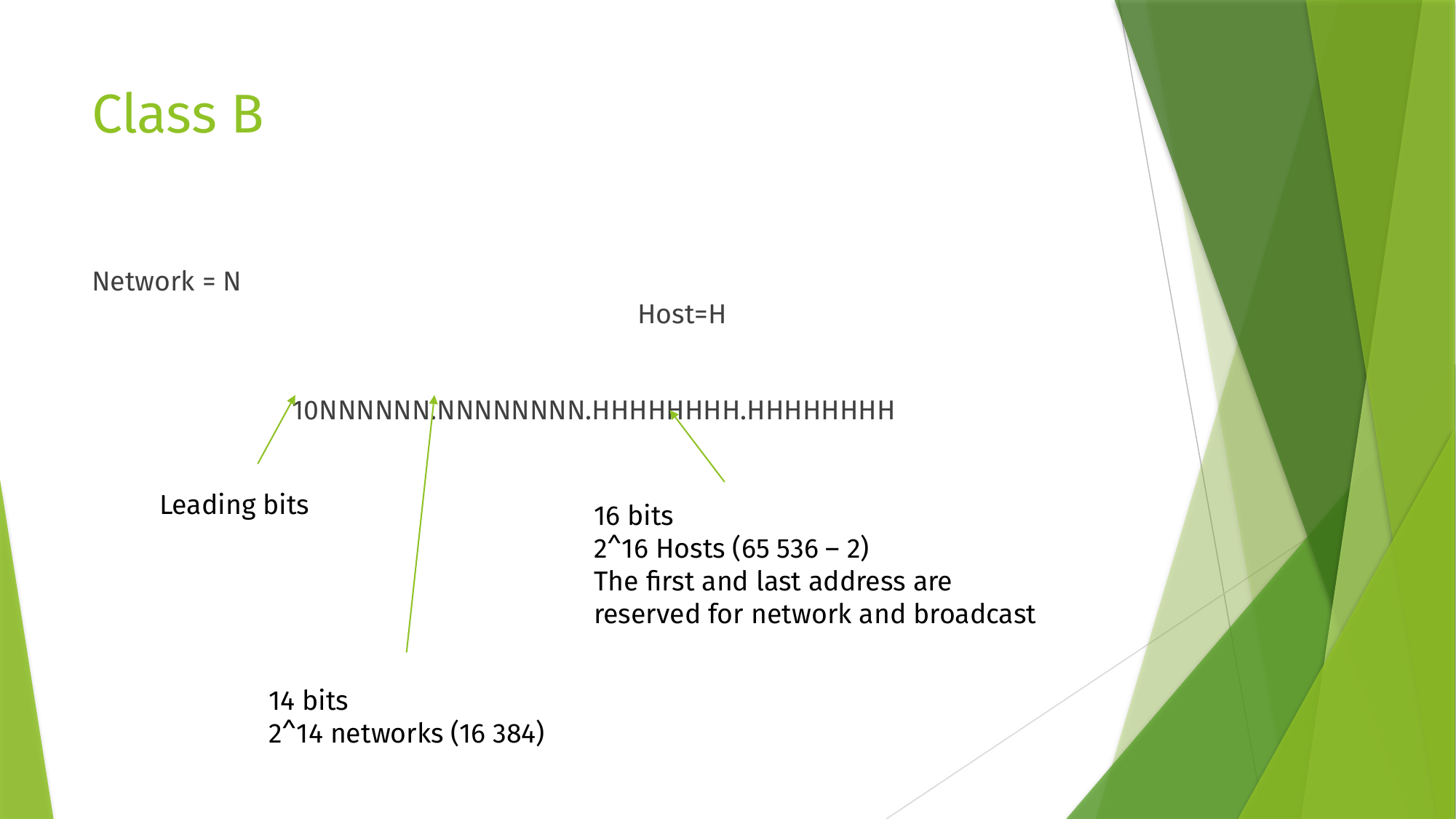

# Class B
Network = N													Host=H

10NNNNNN.NNNNNNNN.HHHHHHHH.HHHHHHHH

Leading bits
16 bits
2^16 Hosts (65 536 – 2)
The first and last address are reserved for network and broadcast
14 bits
2^14 networks (16 384)